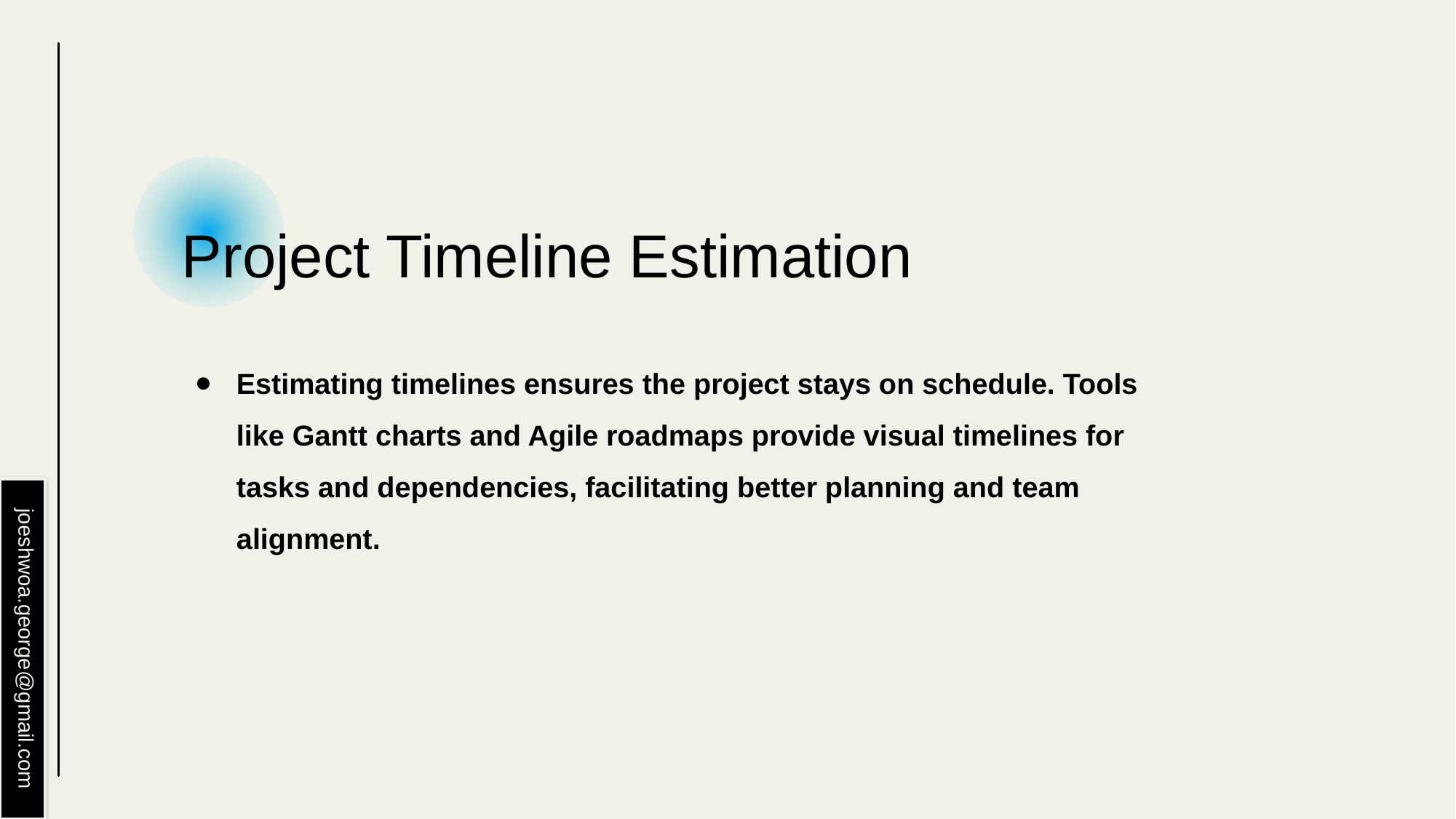

# Project Timeline Estimation
Estimating timelines ensures the project stays on schedule. Tools like Gantt charts and Agile roadmaps provide visual timelines for tasks and dependencies, facilitating better planning and team alignment.
joeshwoa.george@gmail.com